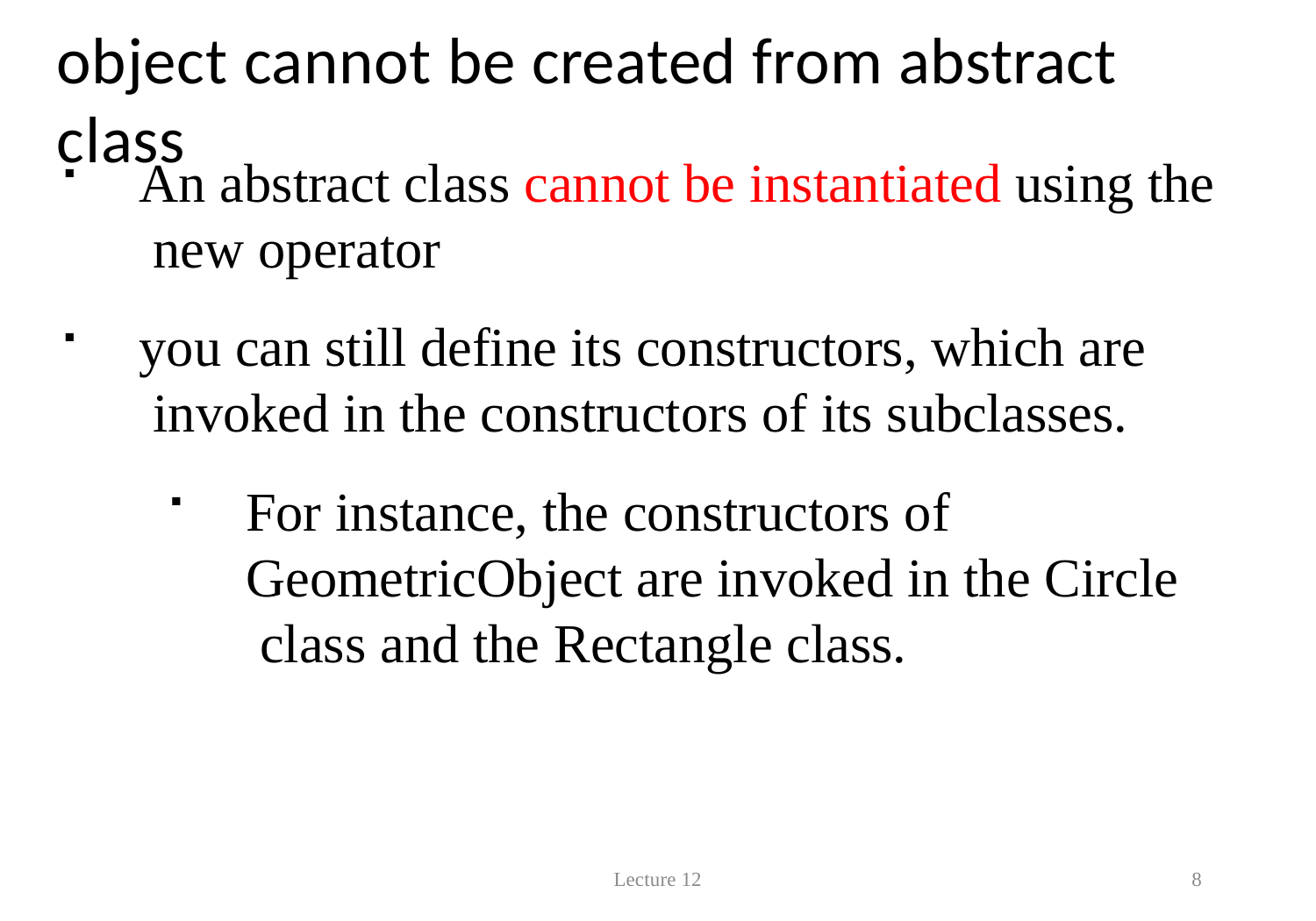

# object cannot be created from abstract class
An abstract class cannot be instantiated using the  new operator
you can still define its constructors, which are  invoked in the constructors of its subclasses.
For instance, the constructors of  GeometricObject are invoked in the Circle  class and the Rectangle class.
Lecture 12
8